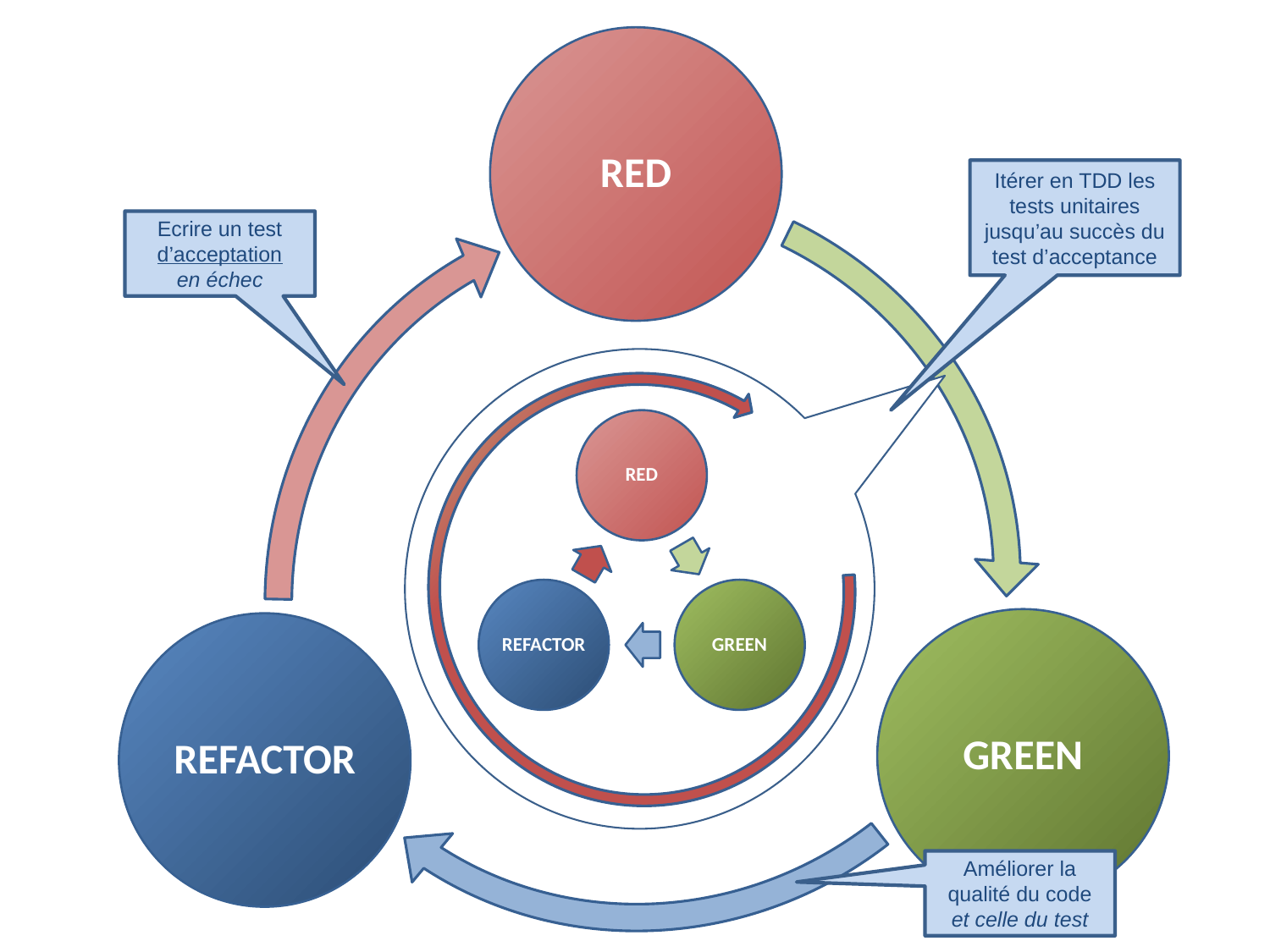

RED
GREEN
REFACTOR

Itérer en TDD les tests unitaires jusqu’au succès du test d’acceptance

Ecrire un test
d’acceptation
en échec

RED

GREEN

REFACTOR

Améliorer la qualité du code
et celle du test